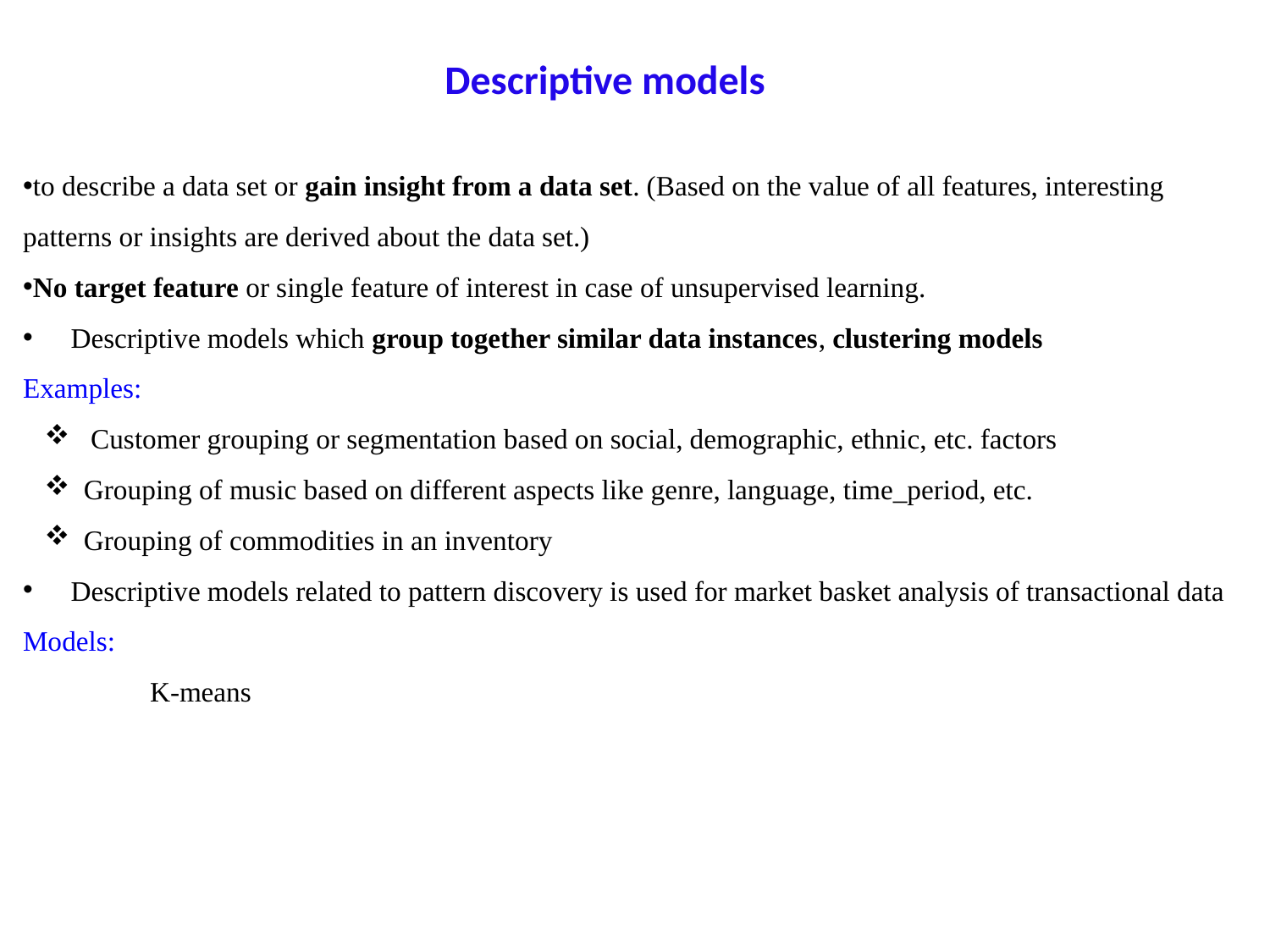

# Descriptive models
to describe a data set or gain insight from a data set. (Based on the value of all features, interesting patterns or insights are derived about the data set.)
No target feature or single feature of interest in case of unsupervised learning.
Descriptive models which group together similar data instances, clustering models
Examples:
 Customer grouping or segmentation based on social, demographic, ethnic, etc. factors
Grouping of music based on different aspects like genre, language, time_period, etc.
Grouping of commodities in an inventory
Descriptive models related to pattern discovery is used for market basket analysis of transactional data
Models:
	K-means